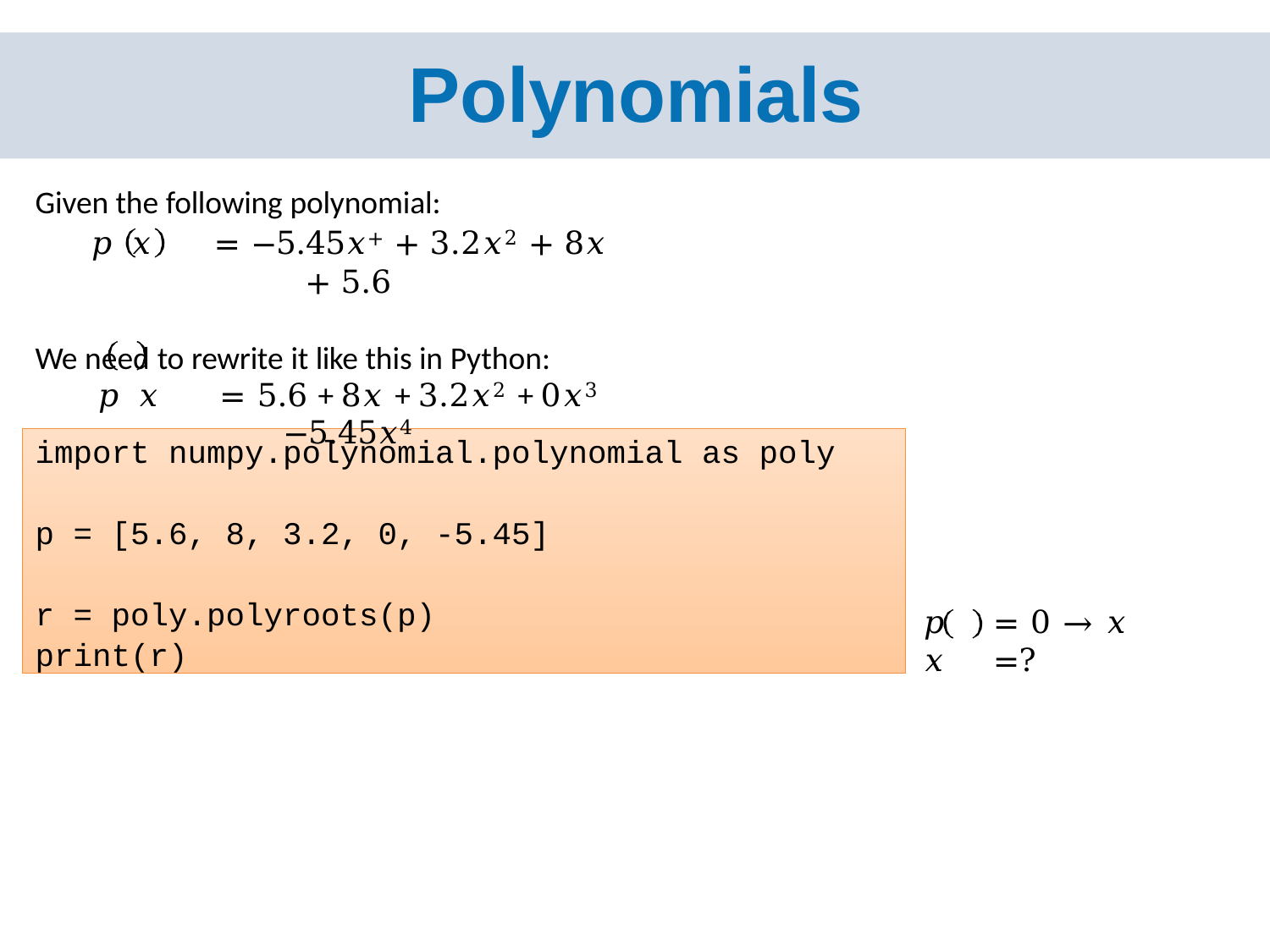

# Polynomials
Given the following polynomial:
𝑝 𝑥	= −5.45𝑥+ + 3.2𝑥2 + 8𝑥 + 5.6

We need to rewrite it like this in Python:
𝑝 𝑥	= 5.6 + 8𝑥 + 3.2𝑥2 + 0𝑥3 −5.45𝑥4

import numpy.polynomial.polynomial as poly

p = [5.6, 8, 3.2, 0, -5.45]

r = poly.polyroots(p)
print(r)
𝑝 𝑥
= 0 → 𝑥 =?